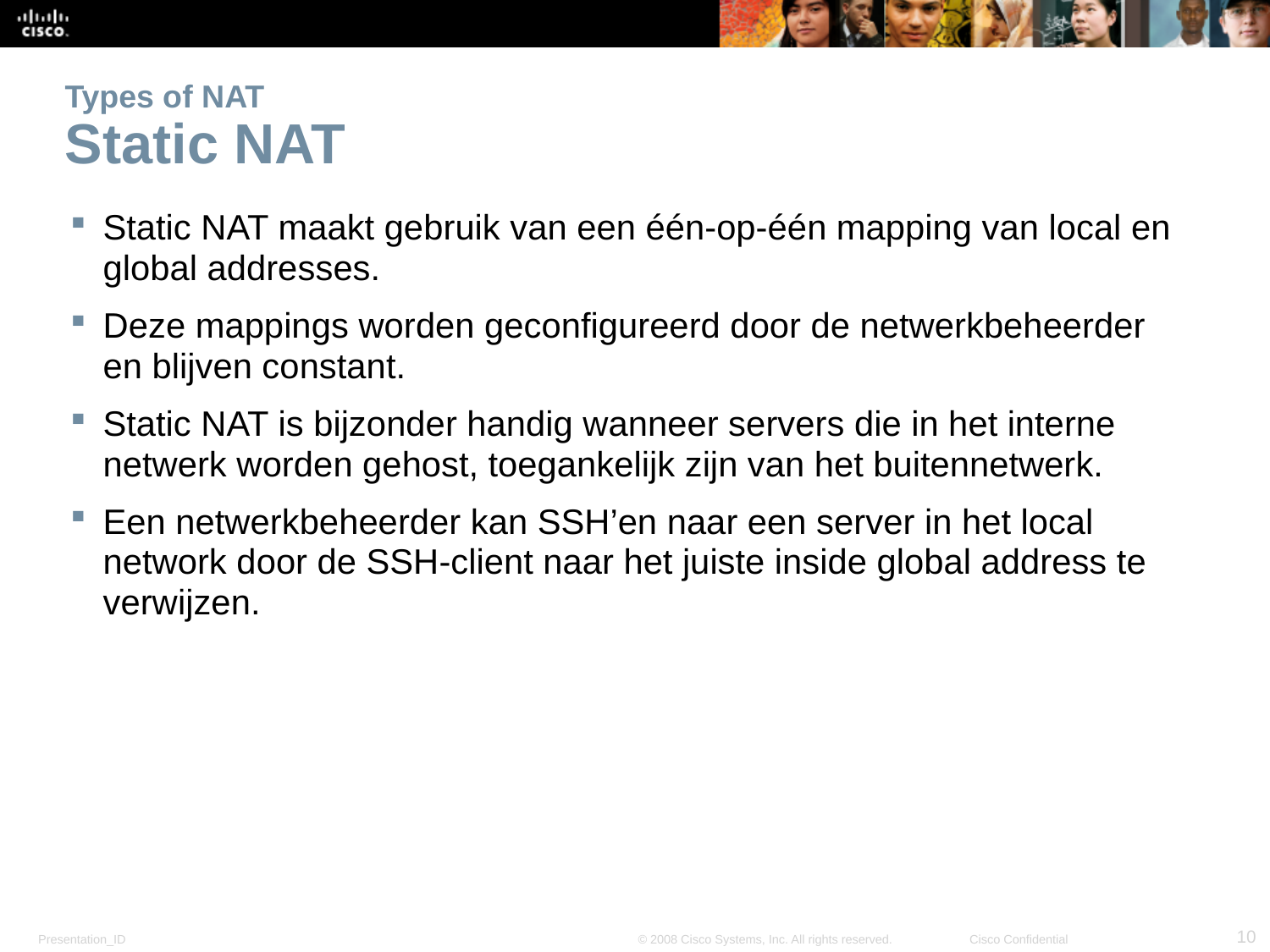

# Types of NAT Static NAT
Static NAT maakt gebruik van een één-op-één mapping van local en global addresses.
Deze mappings worden geconfigureerd door de netwerkbeheerder en blijven constant.
Static NAT is bijzonder handig wanneer servers die in het interne netwerk worden gehost, toegankelijk zijn van het buitennetwerk.
Een netwerkbeheerder kan SSH’en naar een server in het local network door de SSH-client naar het juiste inside global address te verwijzen.